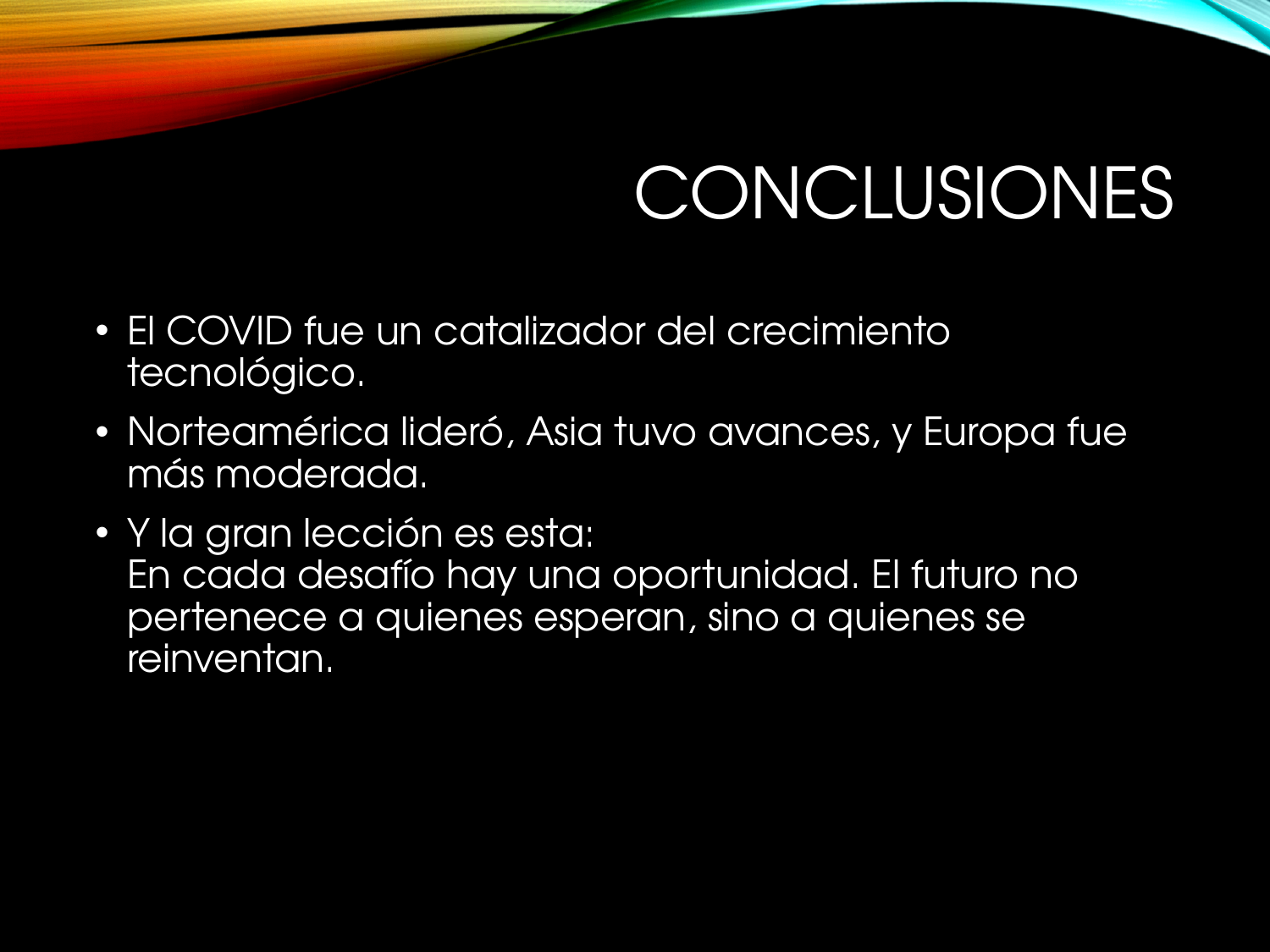

# Conclusiones
El COVID fue un catalizador del crecimiento tecnológico.
Norteamérica lideró, Asia tuvo avances, y Europa fue más moderada.
Y la gran lección es esta:
En cada desafío hay una oportunidad. El futuro no pertenece a quienes esperan, sino a quienes se reinventan.